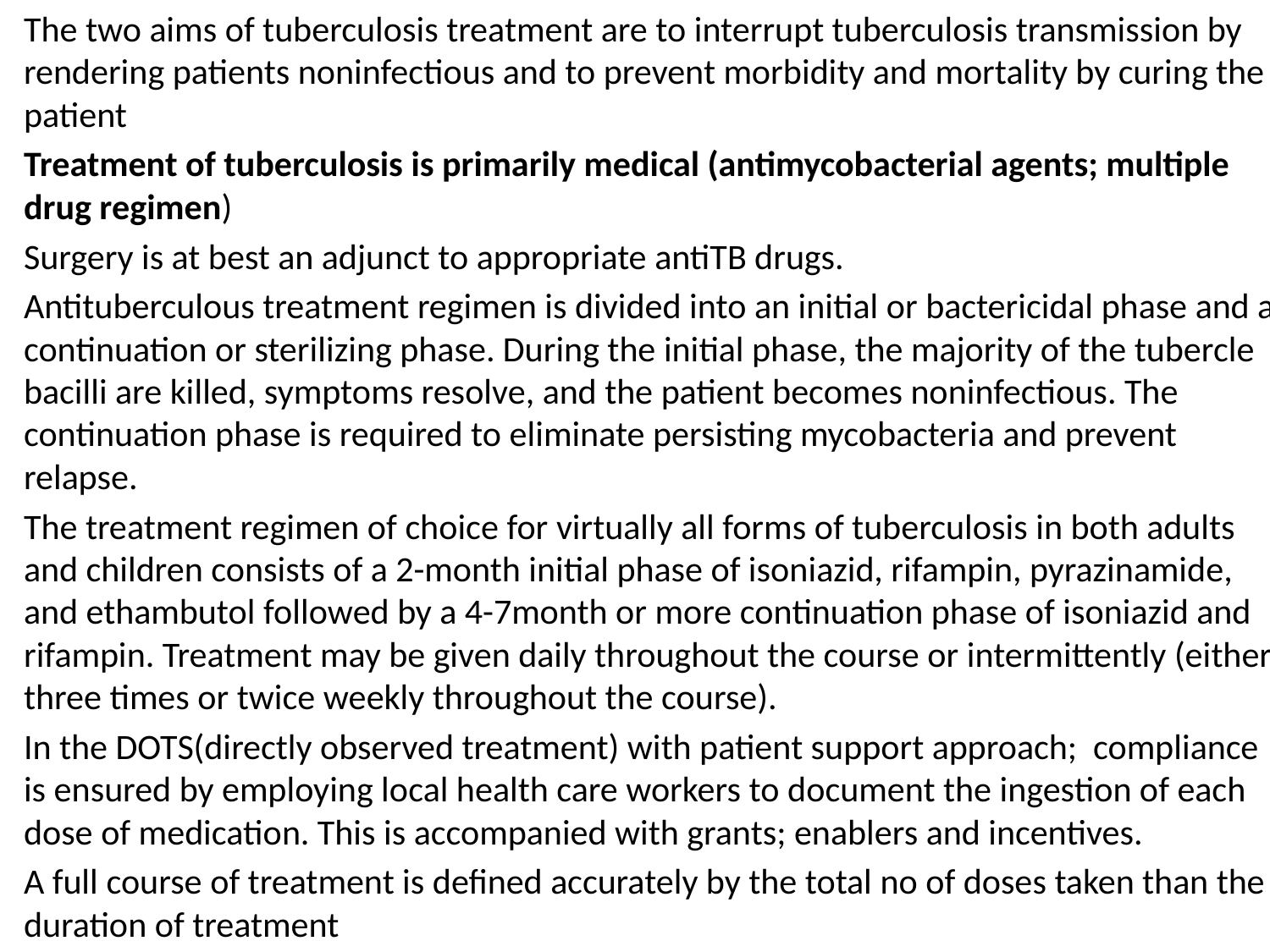

The two aims of tuberculosis treatment are to interrupt tuberculosis transmission by rendering patients noninfectious and to prevent morbidity and mortality by curing the patient
Treatment of tuberculosis is primarily medical (antimycobacterial agents; multiple drug regimen)
Surgery is at best an adjunct to appropriate antiTB drugs.
Antituberculous treatment regimen is divided into an initial or bactericidal phase and a continuation or sterilizing phase. During the initial phase, the majority of the tubercle bacilli are killed, symptoms resolve, and the patient becomes noninfectious. The continuation phase is required to eliminate persisting mycobacteria and prevent relapse.
The treatment regimen of choice for virtually all forms of tuberculosis in both adults and children consists of a 2-month initial phase of isoniazid, rifampin, pyrazinamide, and ethambutol followed by a 4-7month or more continuation phase of isoniazid and rifampin. Treatment may be given daily throughout the course or intermittently (either three times or twice weekly throughout the course).
In the DOTS(directly observed treatment) with patient support approach;  compliance is ensured by employing local health care workers to document the ingestion of each dose of medication. This is accompanied with grants; enablers and incentives.
A full course of treatment is defined accurately by the total no of doses taken than the duration of treatment